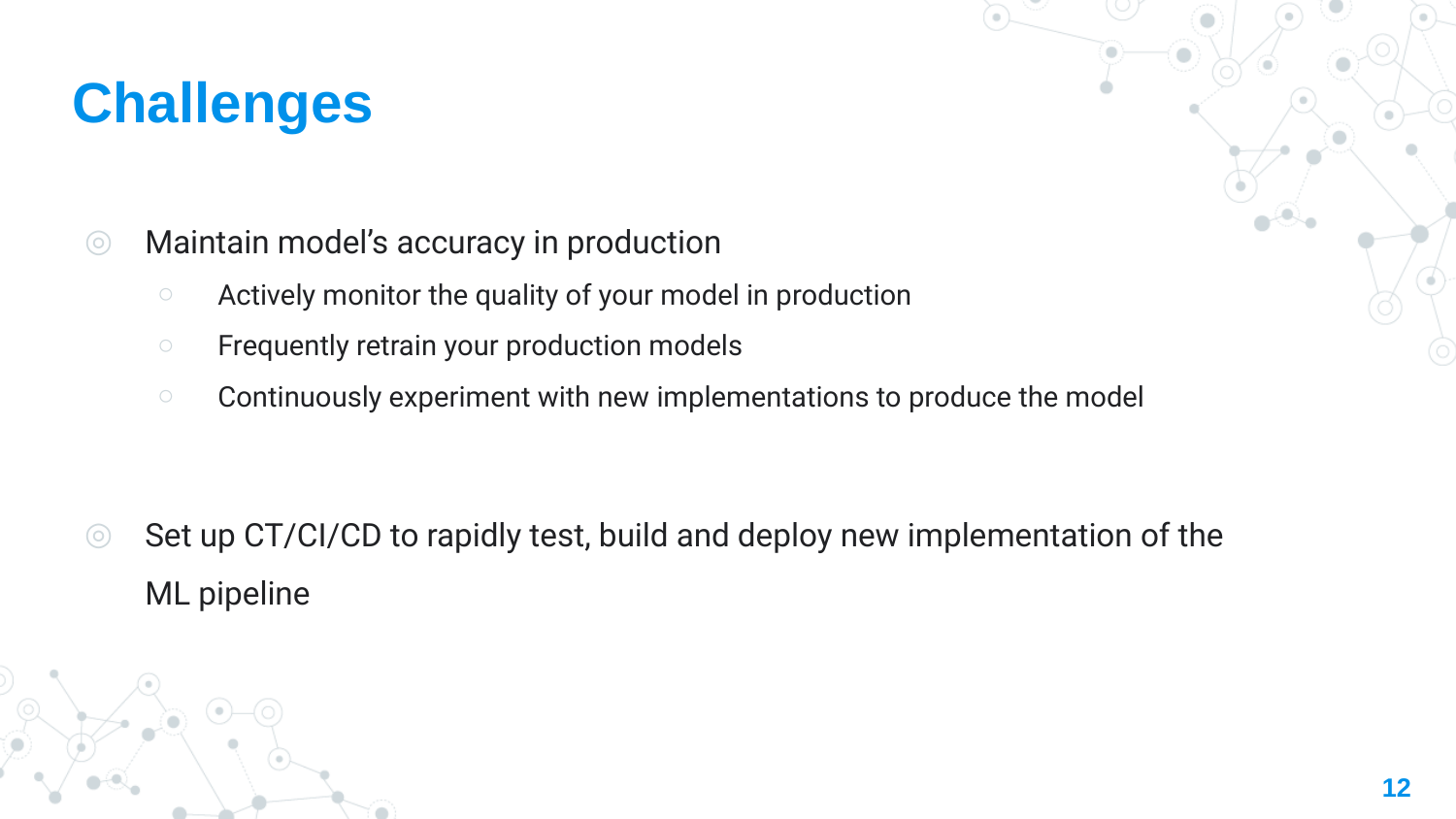

# Challenges
Maintain model’s accuracy in production
Actively monitor the quality of your model in production
Frequently retrain your production models
Continuously experiment with new implementations to produce the model

Set up CT/CI/CD to rapidly test, build and deploy new implementation of the ML pipeline

12